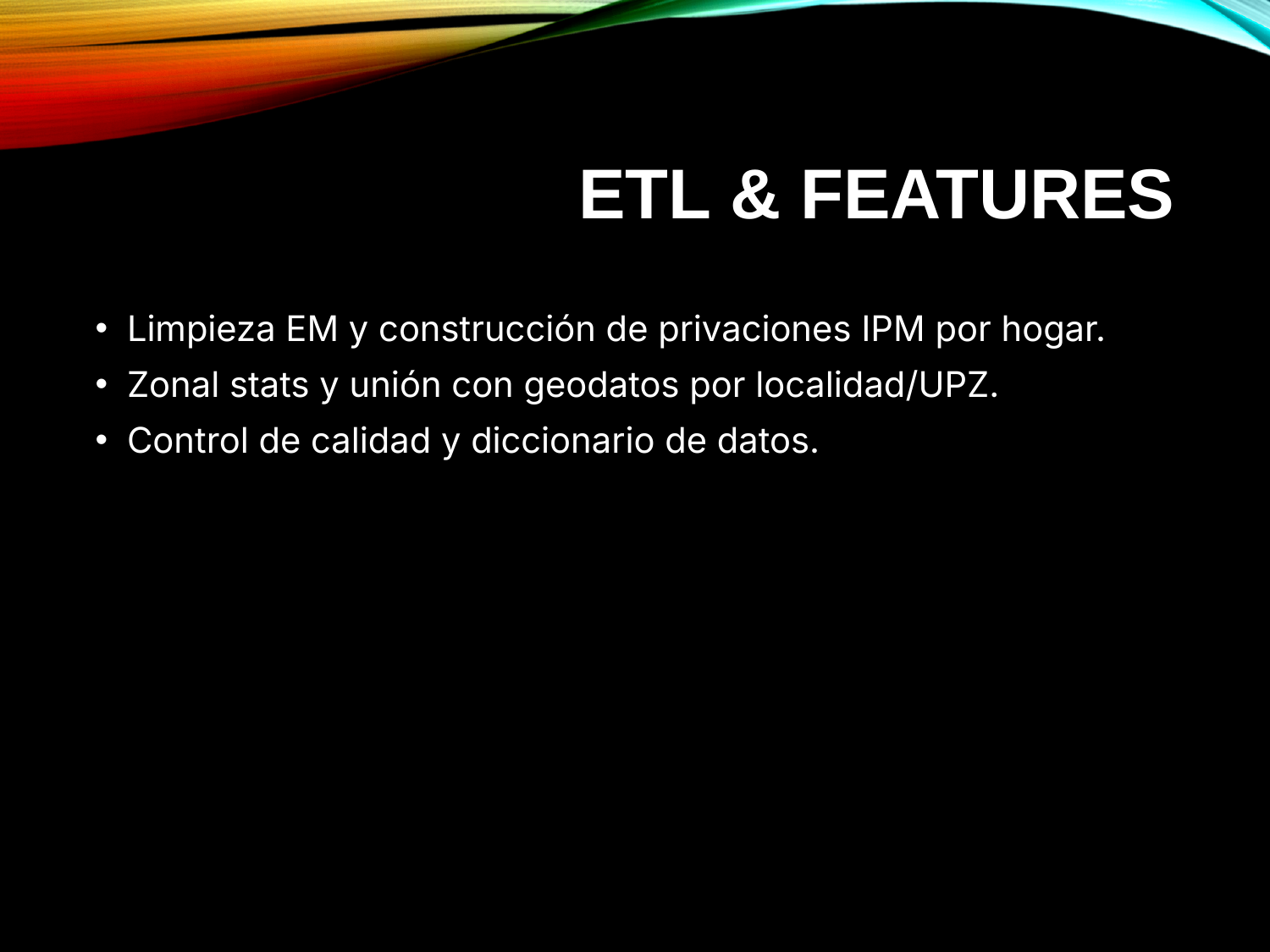

# ETL & FEATURES
Limpieza EM y construcción de privaciones IPM por hogar.
Zonal stats y unión con geodatos por localidad/UPZ.
Control de calidad y diccionario de datos.